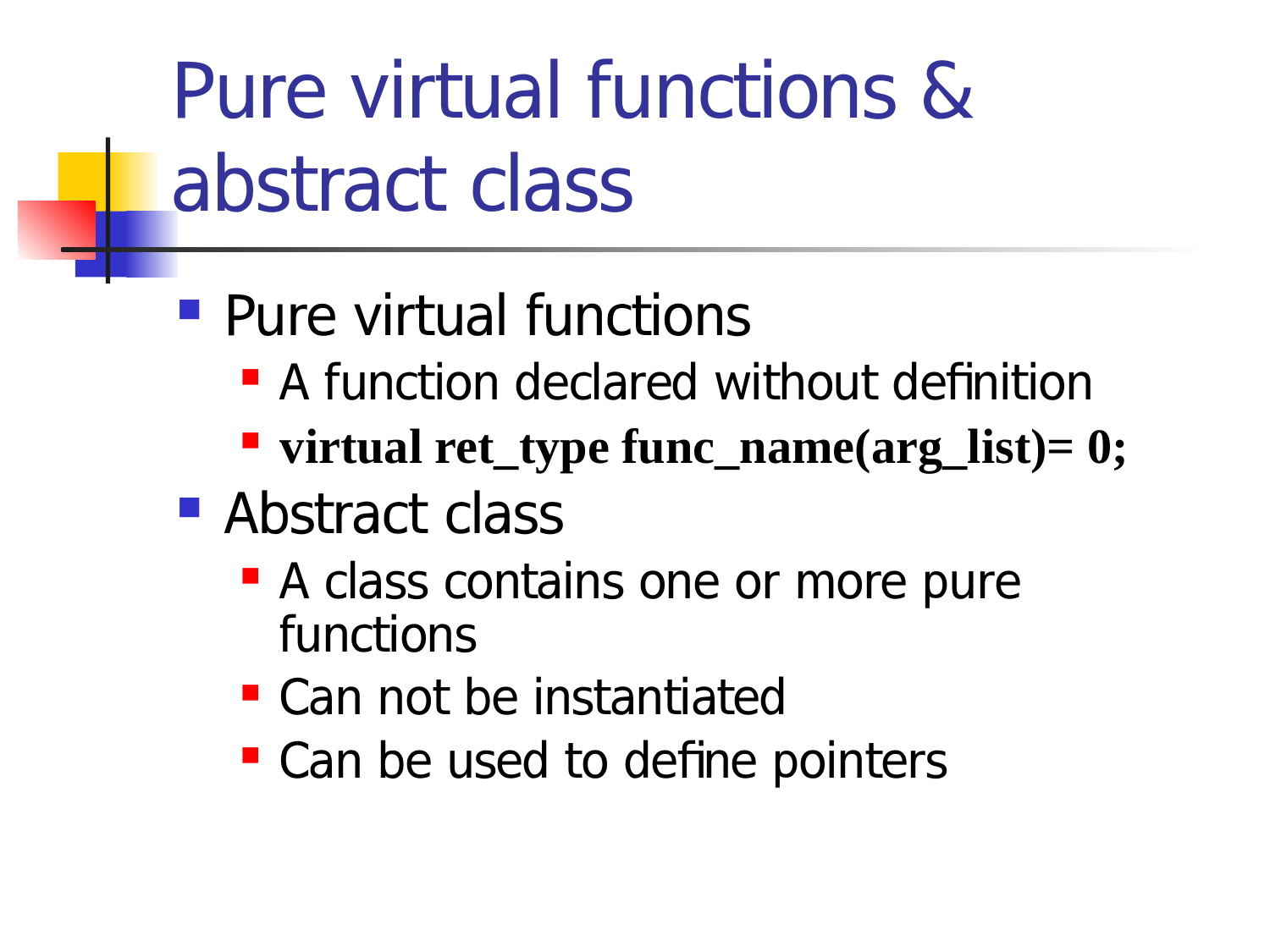

# Pure virtual functions & abstract class
Pure virtual functions
A function declared without definition
virtual ret_type func_name(arg_list)= 0;
Abstract class
A class contains one or more pure functions
Can not be instantiated
Can be used to define pointers